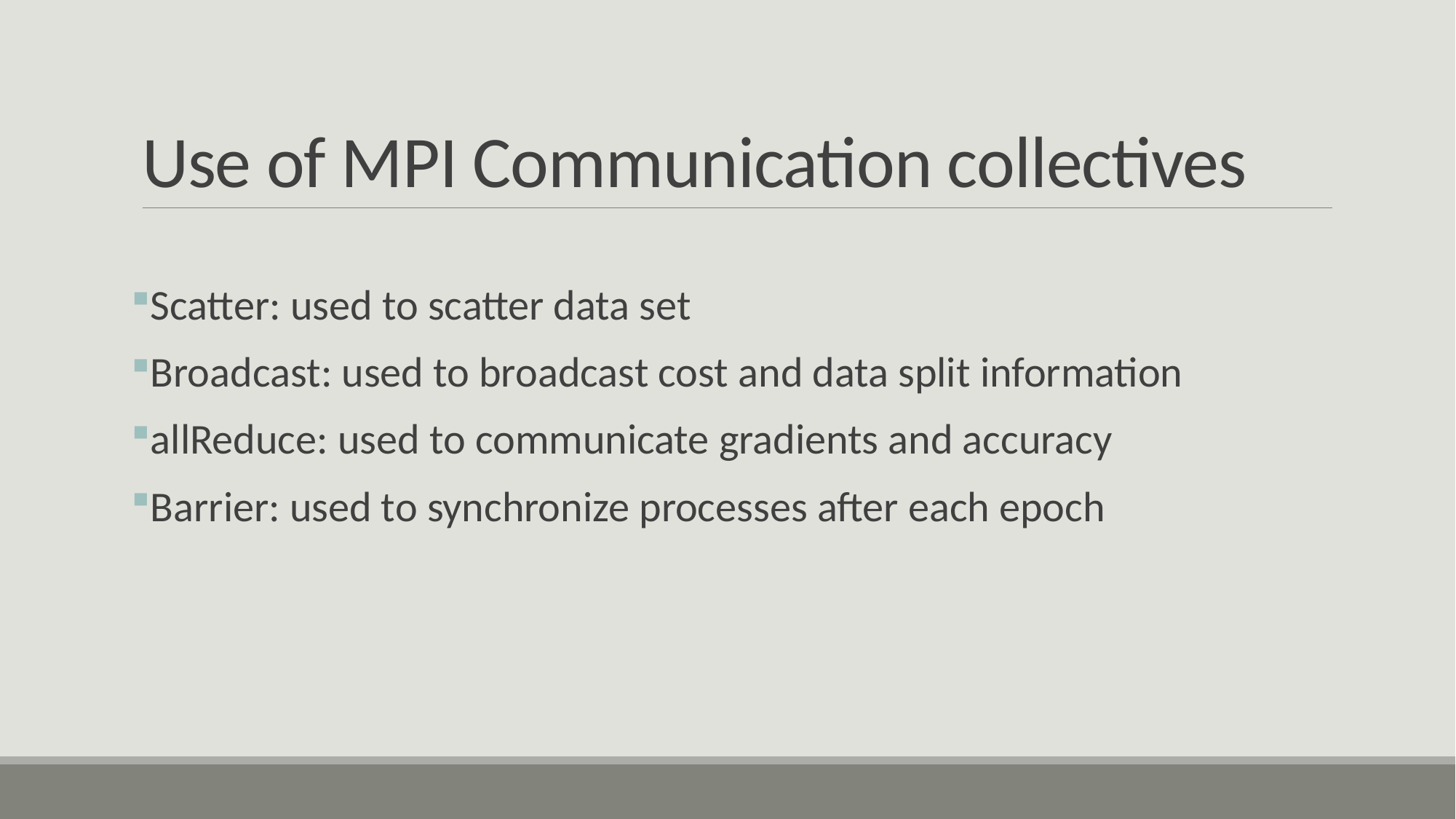

# Use of MPI Communication collectives

Scatter: used to scatter data set
Broadcast: used to broadcast cost and data split information
allReduce: used to communicate gradients and accuracy
Barrier: used to synchronize processes after each epoch